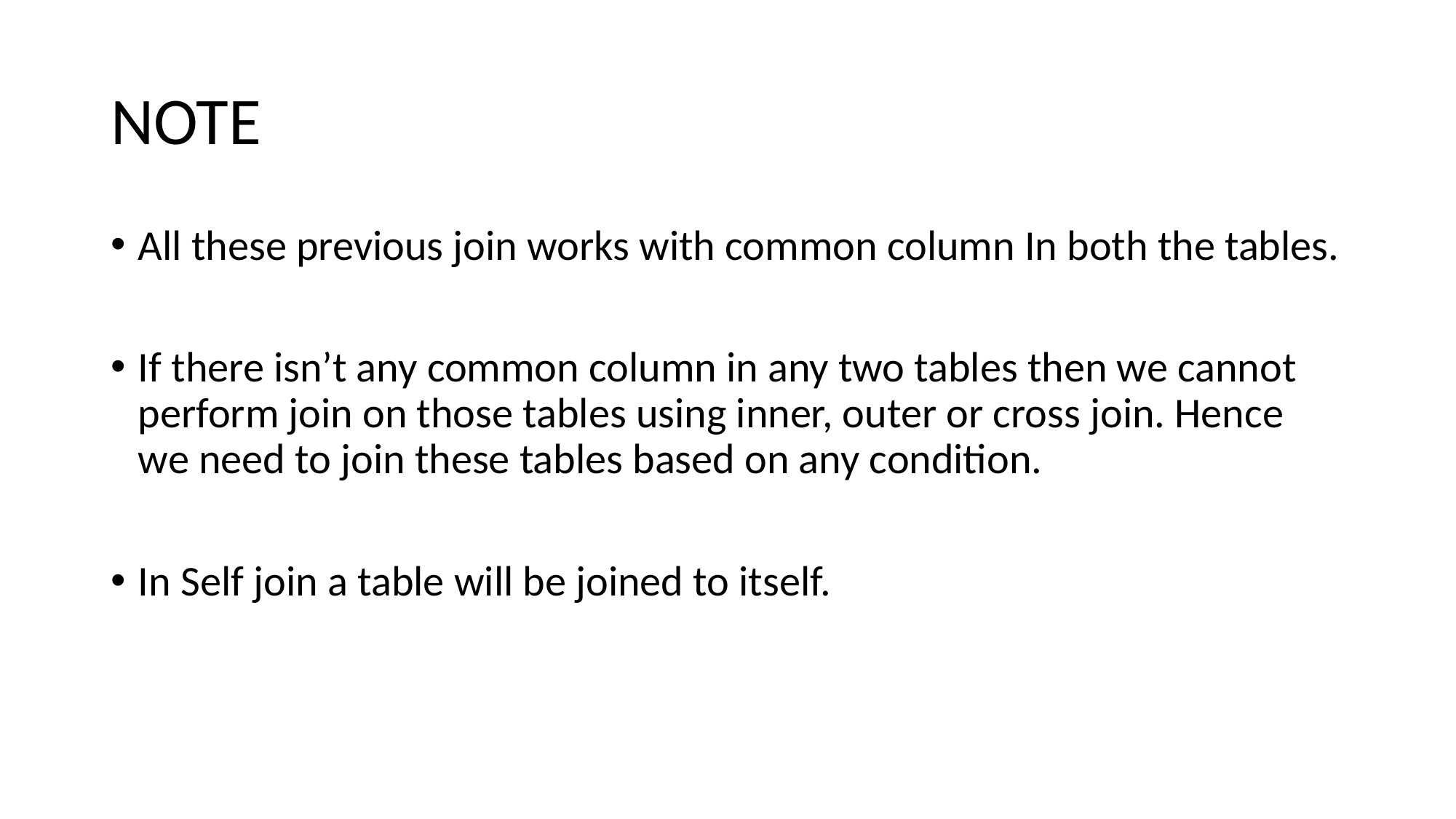

# NOTE
All these previous join works with common column In both the tables.

If there isn’t any common column in any two tables then we cannot perform join on those tables using inner, outer or cross join. Hence we need to join these tables based on any condition.

In Self join a table will be joined to itself.